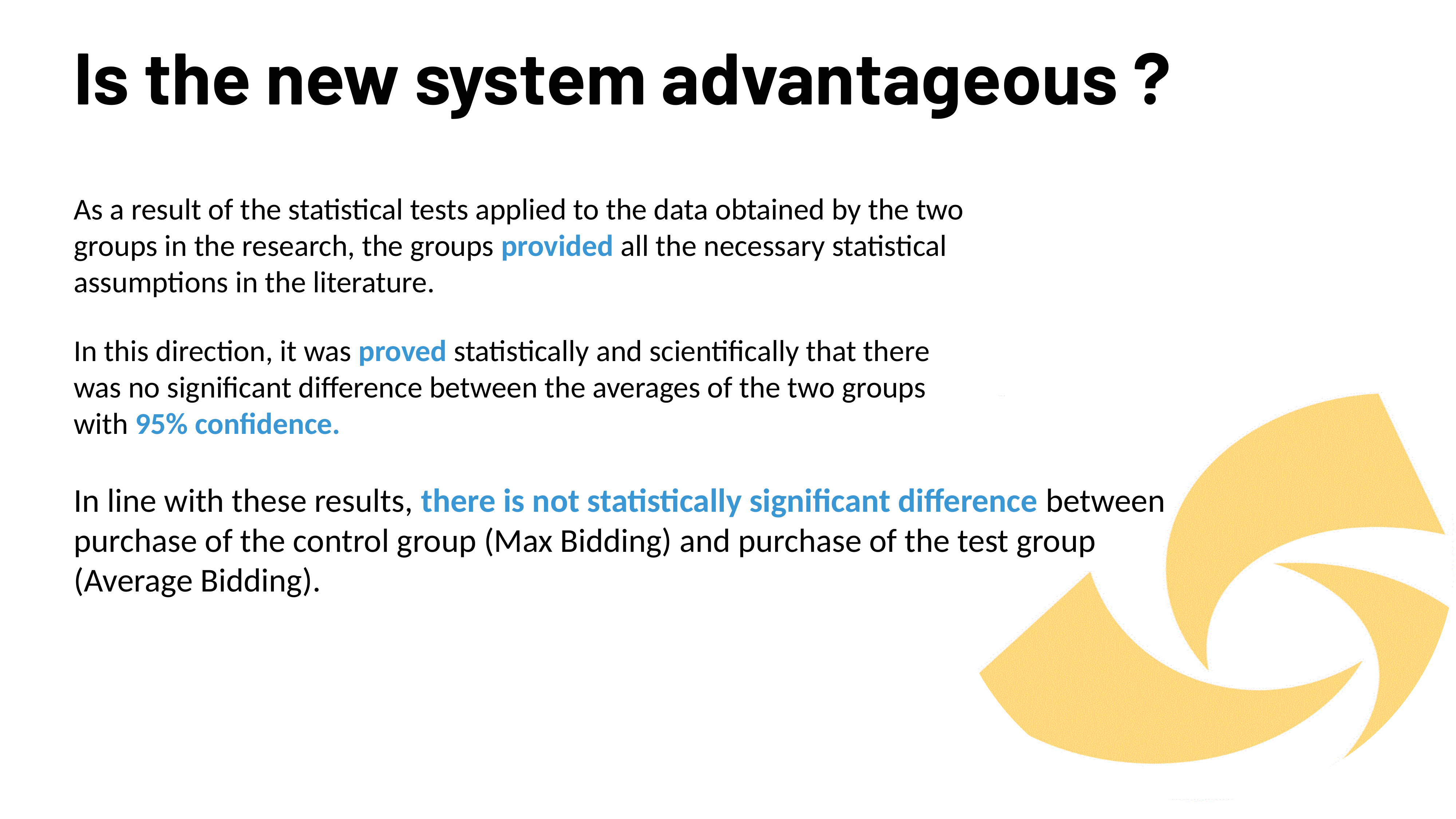

Is the new system advantageous ?
As a result of the statistical tests applied to the data obtained by the two groups in the research, the groups provided all the necessary statistical assumptions in the literature.

In this direction, it was proved statistically and scientifically that there was no significant difference between the averages of the two groups with 95% confidence.
In line with these results, there is not statistically significant difference between purchase of the control group (Max Bidding) and purchase of the test group (Average Bidding).